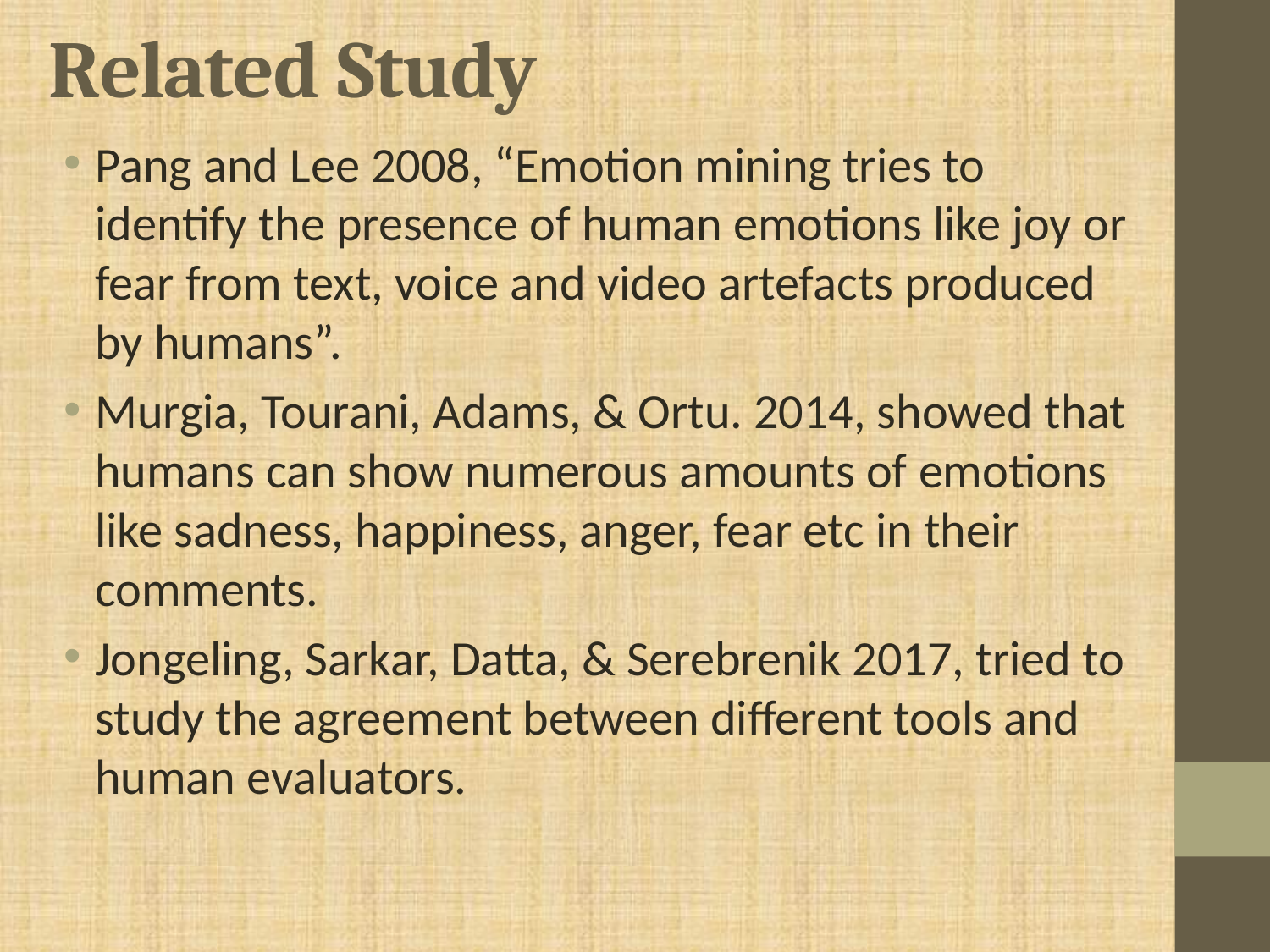

# Related Study
Pang and Lee 2008, “Emotion mining tries to identify the presence of human emotions like joy or fear from text, voice and video artefacts produced by humans”.
Murgia, Tourani, Adams, & Ortu. 2014, showed that humans can show numerous amounts of emotions like sadness, happiness, anger, fear etc in their comments.
Jongeling, Sarkar, Datta, & Serebrenik 2017, tried to study the agreement between different tools and human evaluators.